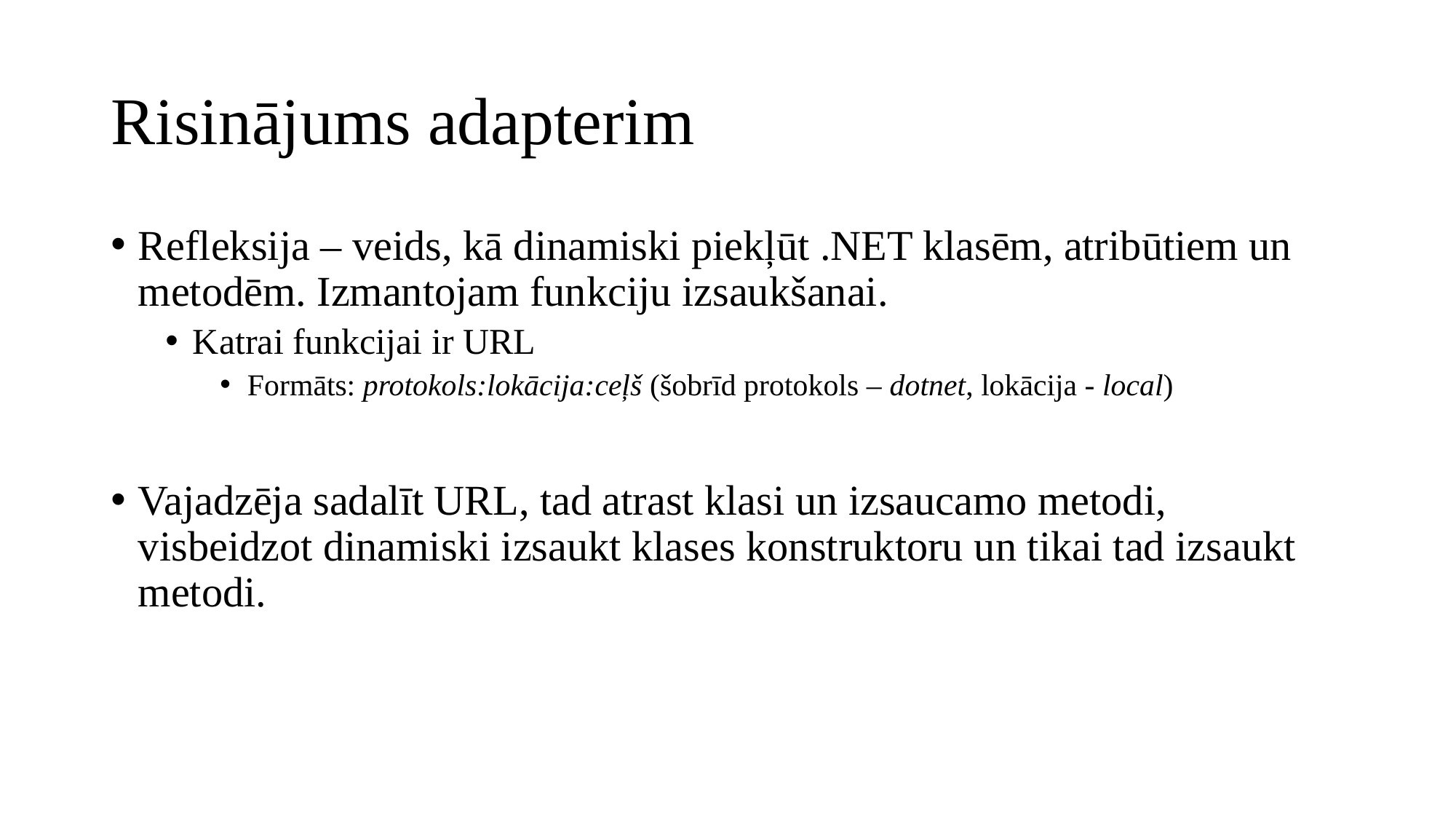

# Risinājums adapterim
Refleksija – veids, kā dinamiski piekļūt .NET klasēm, atribūtiem un metodēm. Izmantojam funkciju izsaukšanai.
Katrai funkcijai ir URL
Formāts: protokols:lokācija:ceļš (šobrīd protokols – dotnet, lokācija - local)

Vajadzēja sadalīt URL, tad atrast klasi un izsaucamo metodi, visbeidzot dinamiski izsaukt klases konstruktoru un tikai tad izsaukt metodi.